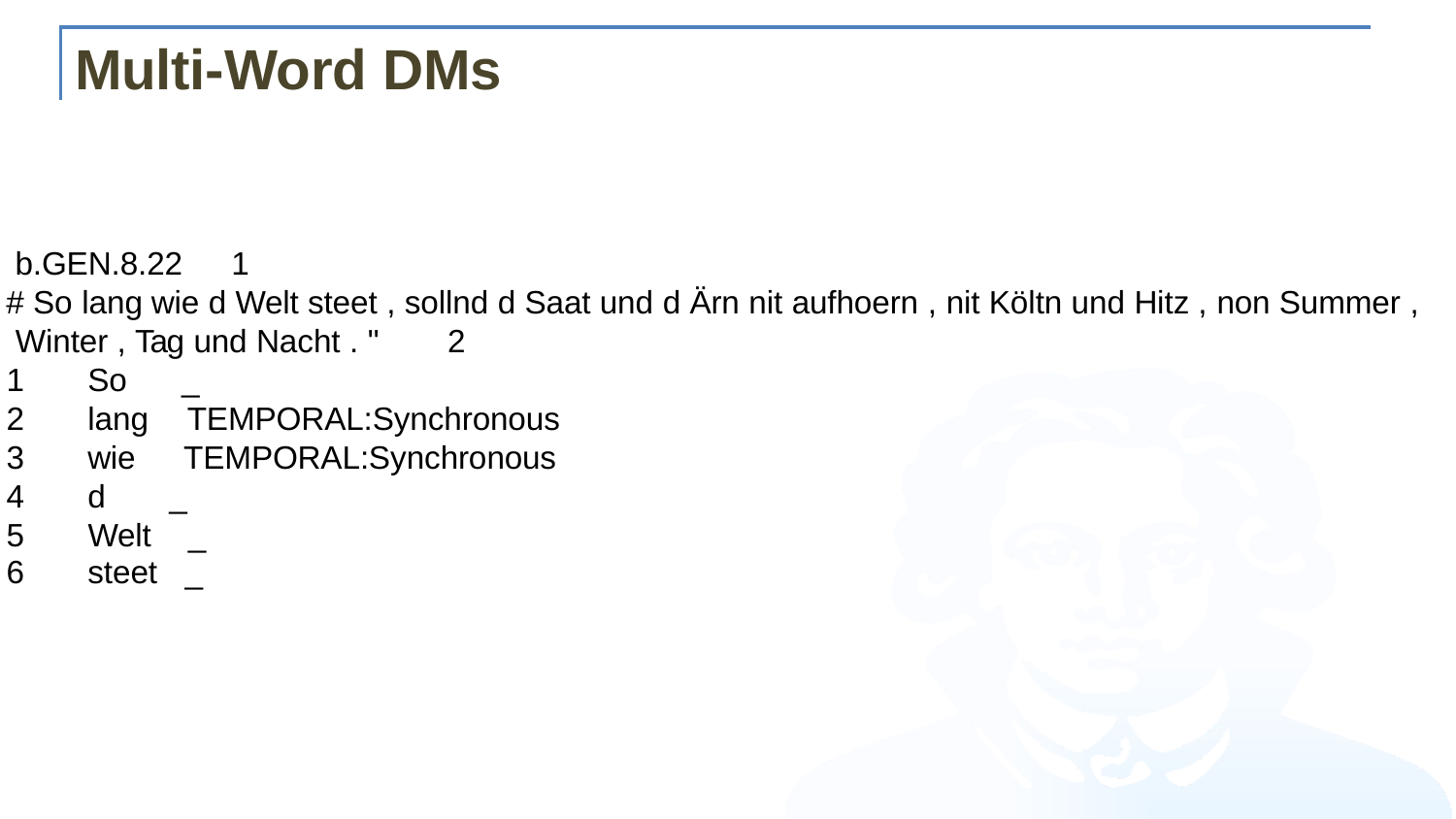

# Multi-Word DMs

b.GEN.8.22	1
# So lang wie d Welt steet , sollnd d Saat und d Ärn nit aufhoern , nit Költn und Hitz , non Summer ,  Winter , Tag und Nacht . "	2
| 1 | So | \_ |
| --- | --- | --- |
| 2 | lang | TEMPORAL:Synchronous |
| 3 | wie | TEMPORAL:Synchronous |
| 4 | d | \_ |
| 5 | Welt | \_ |
| 6 | steet | \_ |